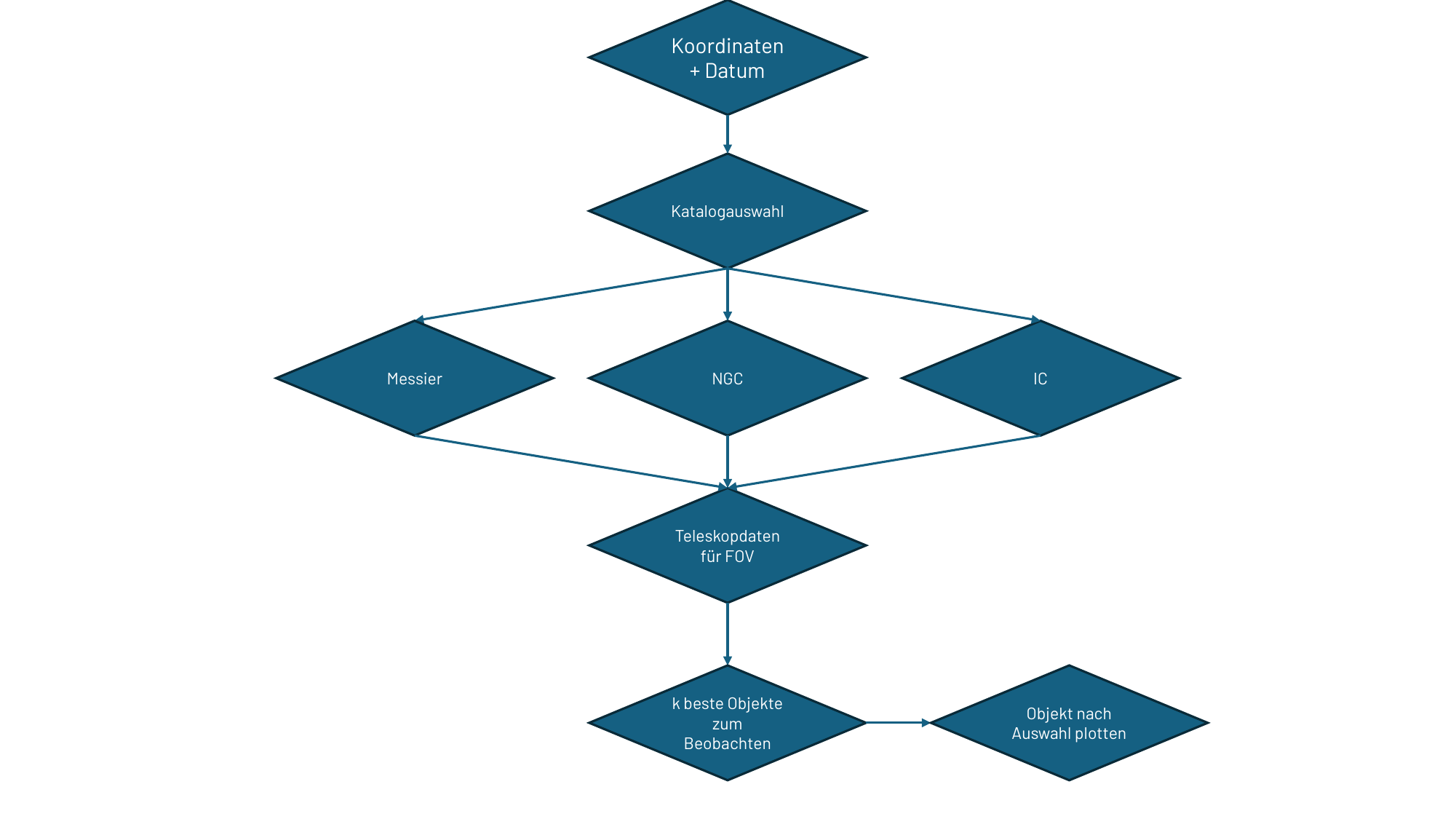

Koordinaten + Datum
Katalogauswahl
Messier
NGC
IC
Teleskopdaten
für FOV
k beste Objekte zum Beobachten
Objekt nach Auswahl plotten